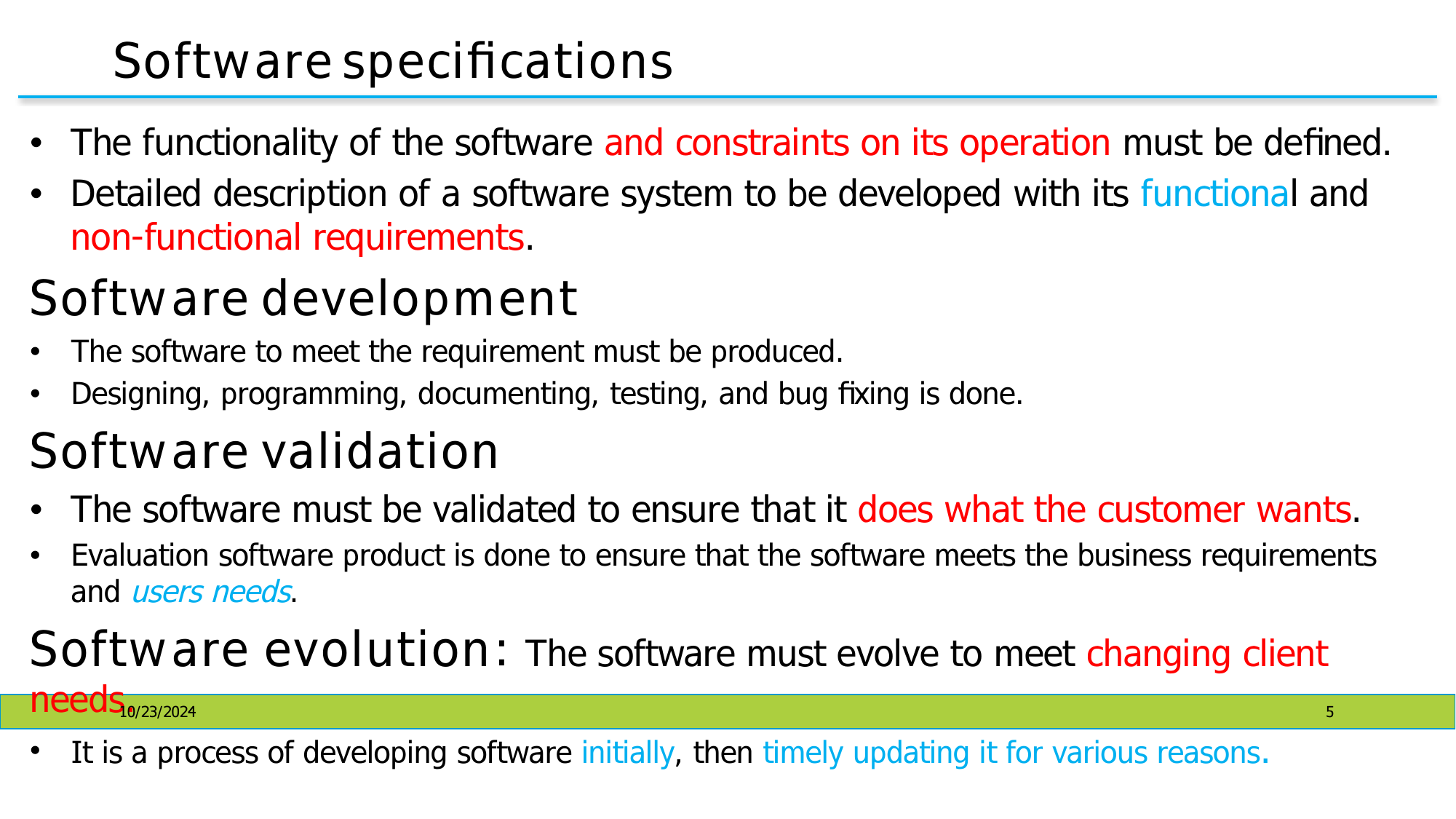

Software specifications
The functionality of the software and constraints on its operation must be defined.
Detailed description of a software system to be developed with its functional and non-functional requirements.
Software development
The software to meet the requirement must be produced.
Designing, programming, documenting, testing, and bug fixing is done.
Software validation
The software must be validated to ensure that it does what the customer wants.
Evaluation software product is done to ensure that the software meets the business requirements and users needs.
Software evolution: The software must evolve to meet changing client needs.
It is a process of developing software initially, then timely updating it for various reasons.
10/23/2024
5